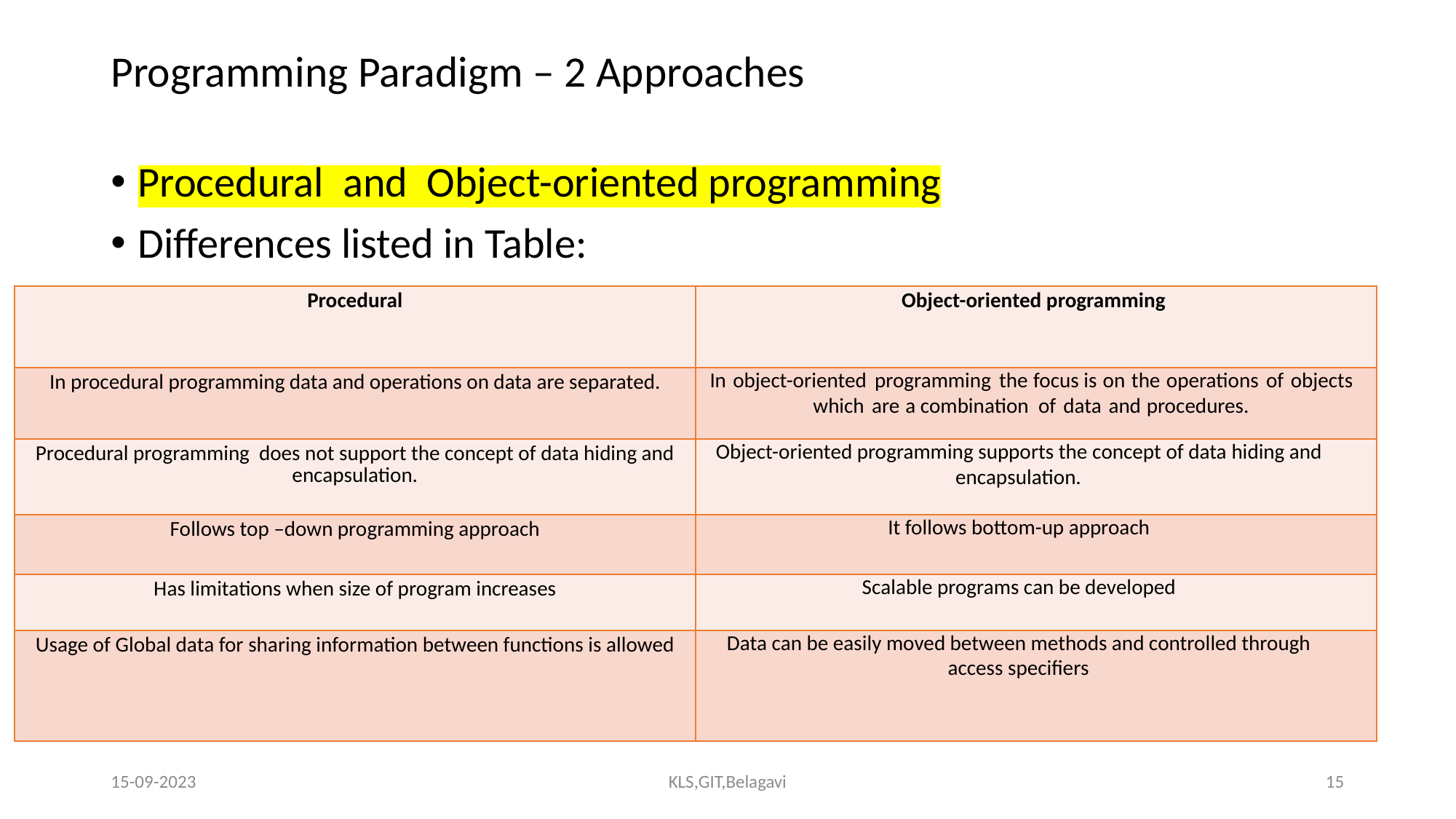

# Programming Paradigm – 2 Approaches
Procedural  and  Object-oriented programming
Differences listed in Table:
| Procedural | Object-oriented programming |
| --- | --- |
| In procedural programming data and operations on data are separated. | In object-oriented programming the focus is on the operations of objects which are a combination of data and procedures. |
| Procedural programming does not support the concept of data hiding and encapsulation. | Object-oriented programming supports the concept of data hiding and encapsulation. |
| Follows top –down programming approach | It follows bottom-up approach |
| Has limitations when size of program increases | Scalable programs can be developed |
| Usage of Global data for sharing information between functions is allowed | Data can be easily moved between methods and controlled through access specifiers |
15-09-2023
KLS,GIT,Belagavi
15